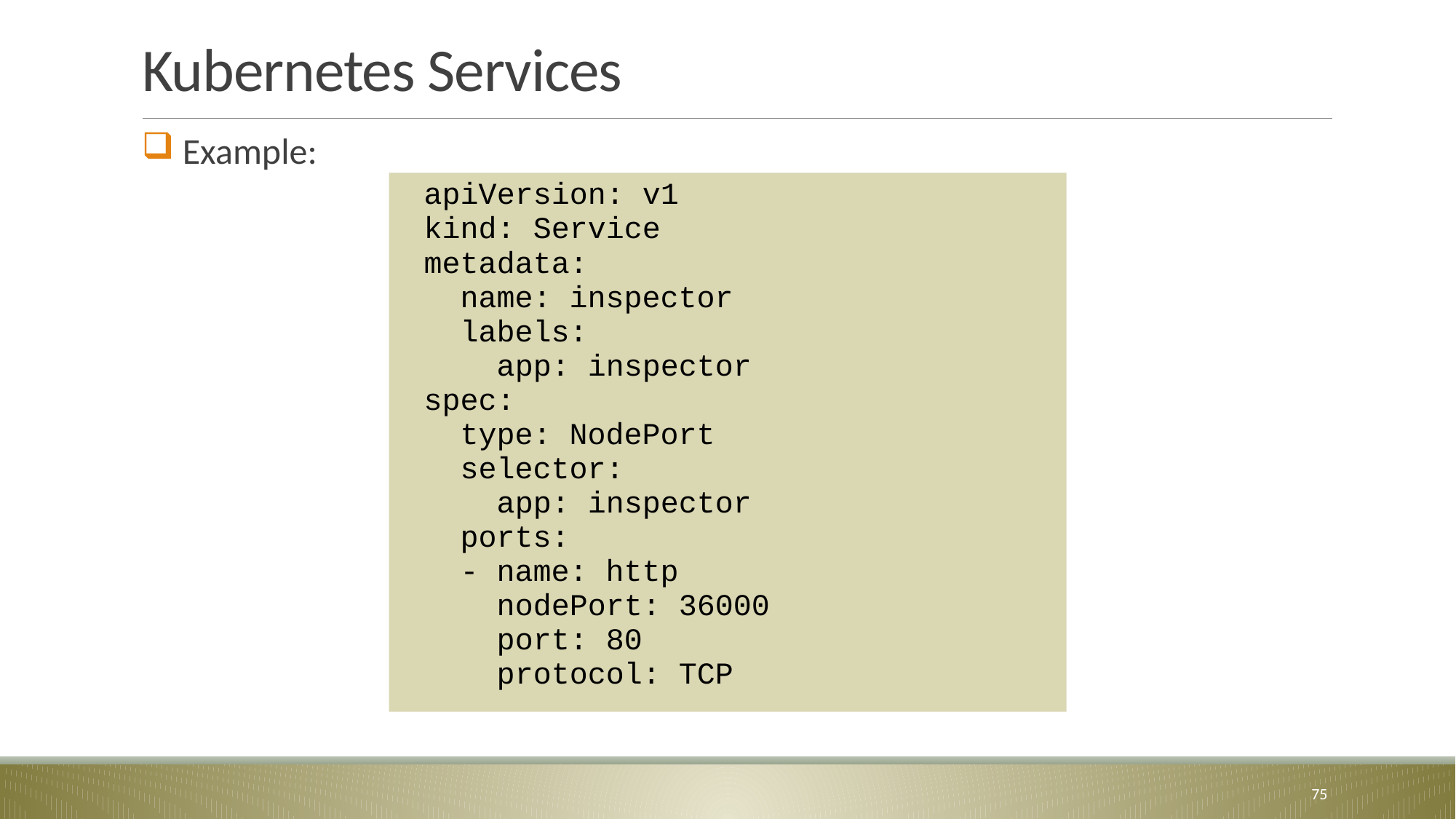

# Kubernetes Services
 Example:
apiVersion: v1
kind: Service
metadata:
  name: inspector
  labels:
    app: inspector
spec:
  type: NodePort
  selector:
    app: inspector
  ports:
  - name: http
    nodePort: 36000
    port: 80
    protocol: TCP

75